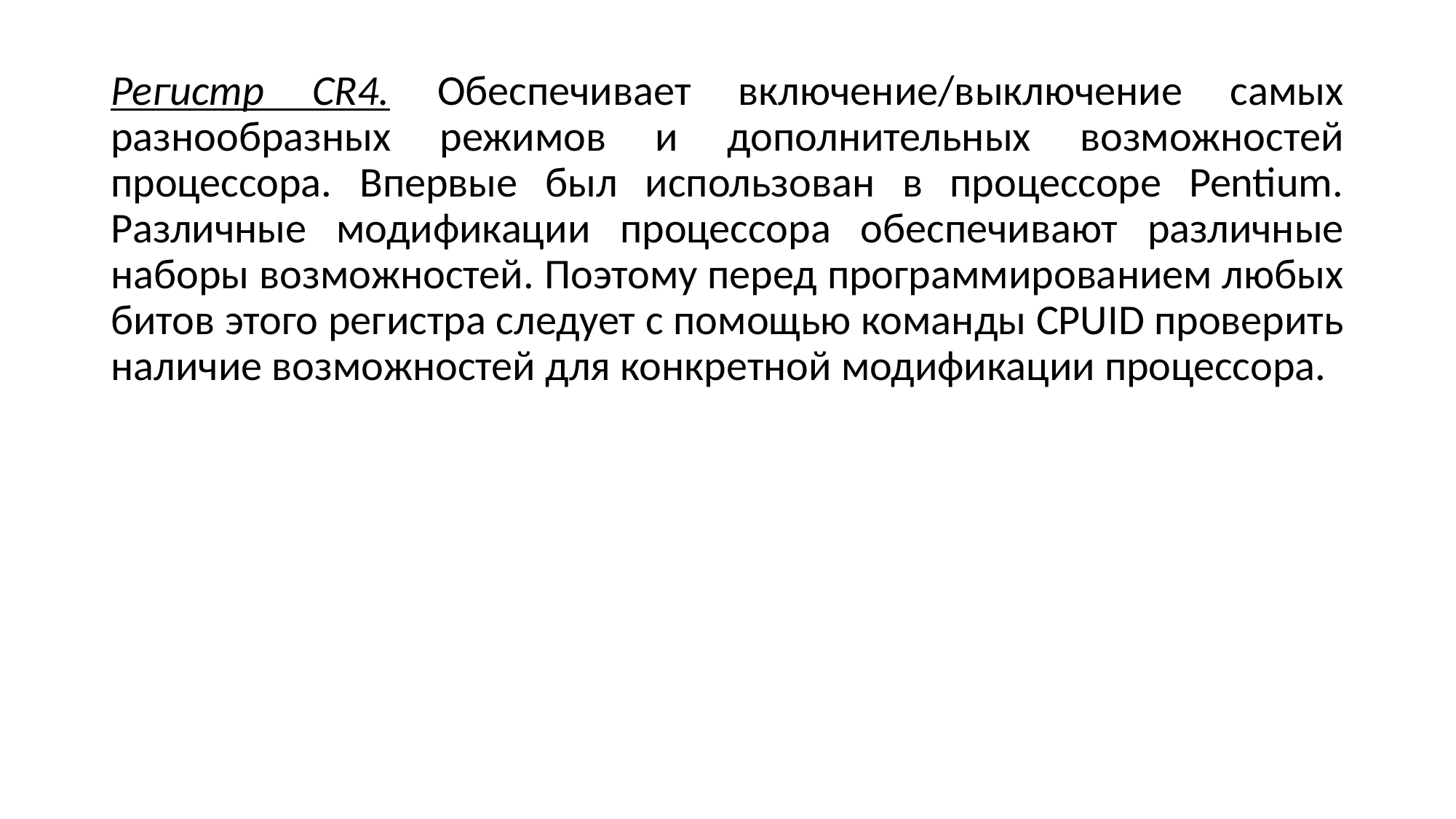

Регистр CR4. Обеспечивает включение/выключение самых разнообразных режимов и дополнительных возможностей процессора. Впервые был использован в процессоре Pentium. Различные модификации процессора обеспечивают различные наборы возможностей. Поэтому перед программированием любых битов этого регистра следует с помощью команды CPUID проверить наличие возможностей для конкретной модификации процессора.